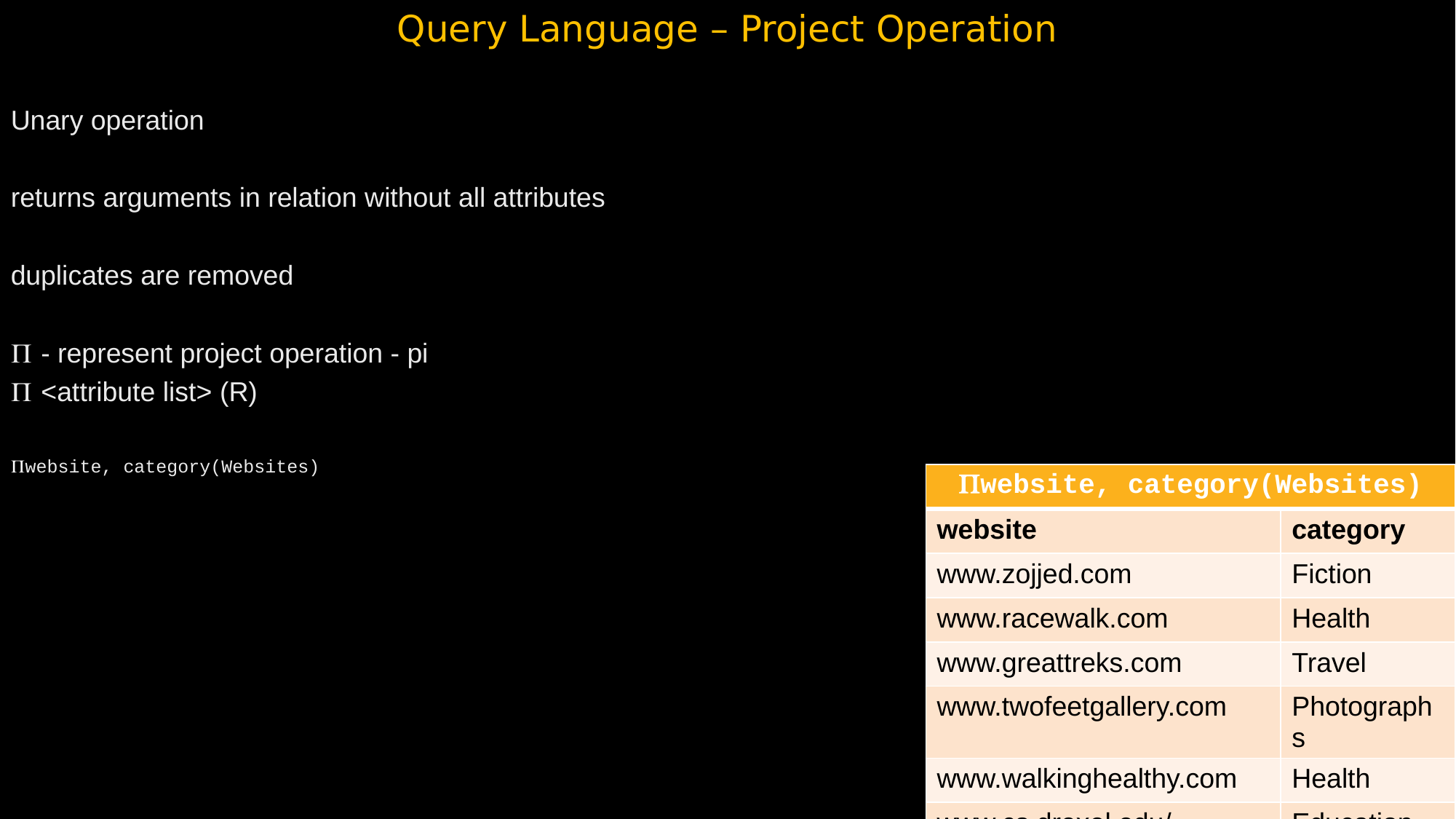

Query Language – Project Operation
Unary operation

returns arguments in relation without all attributes

duplicates are removed

Π - represent project operation - pi
Π <attribute list> (R)
Πwebsite, category(Websites)‏

| Πwebsite, category(Websites)‏ |  |
| --- | --- |
| website | category |
| www.zojjed.com | Fiction |
| www.racewalk.com | Health |
| www.greattreks.com | Travel |
| www.twofeetgallery.com | Photographs |
| www.walkinghealthy.com | Health |
| www.cs.drexel.edu/~jsalvage | Education |